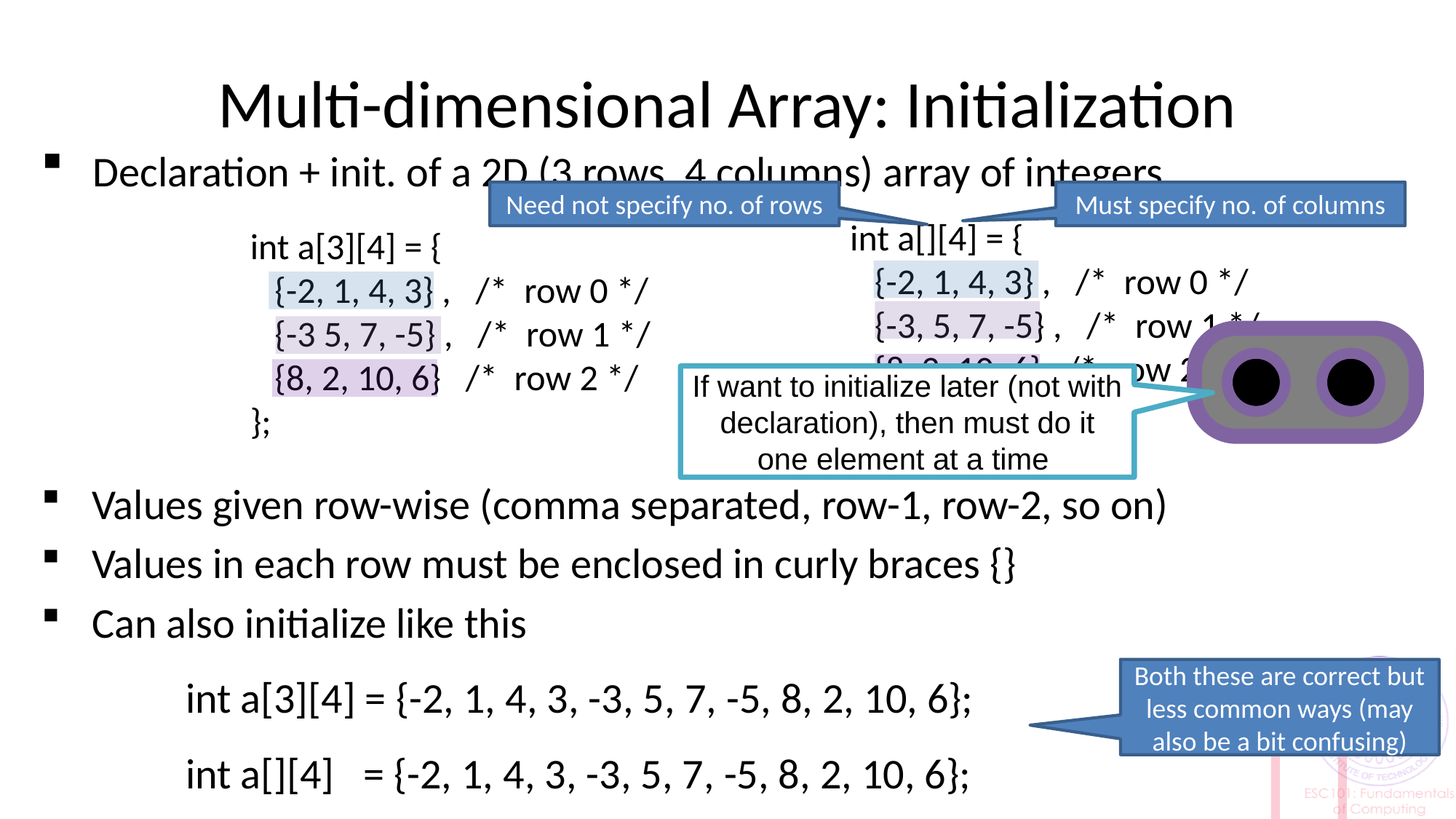

# Multi-dimensional Array: Initialization
 Declaration + init. of a 2D (3 rows, 4 columns) array of integers

 Values given row-wise (comma separated, row-1, row-2, so on)
 Values in each row must be enclosed in curly braces {}
 Can also initialize like this
Must specify no. of columns
Need not specify no. of rows
int a[][4] = {
   {-2, 1, 4, 3} ,   /*  row 0 */
   {-3, 5, 7, -5} ,   /*  row 1 */
   {8, 2, 10, 6}   /*  row 2 */
};
int a[3][4] = {
   {-2, 1, 4, 3} ,   /*  row 0 */
   {-3 5, 7, -5} ,   /*  row 1 */
   {8, 2, 10, 6}   /*  row 2 */
};

If want to initialize later (not with declaration), then must do it one element at a time
Both these are correct but less common ways (may also be a bit confusing)
int a[3][4] = {-2, 1, 4, 3, -3, 5, 7, -5, 8, 2, 10, 6};
int a[][4]   = {-2, 1, 4, 3, -3, 5, 7, -5, 8, 2, 10, 6};
11